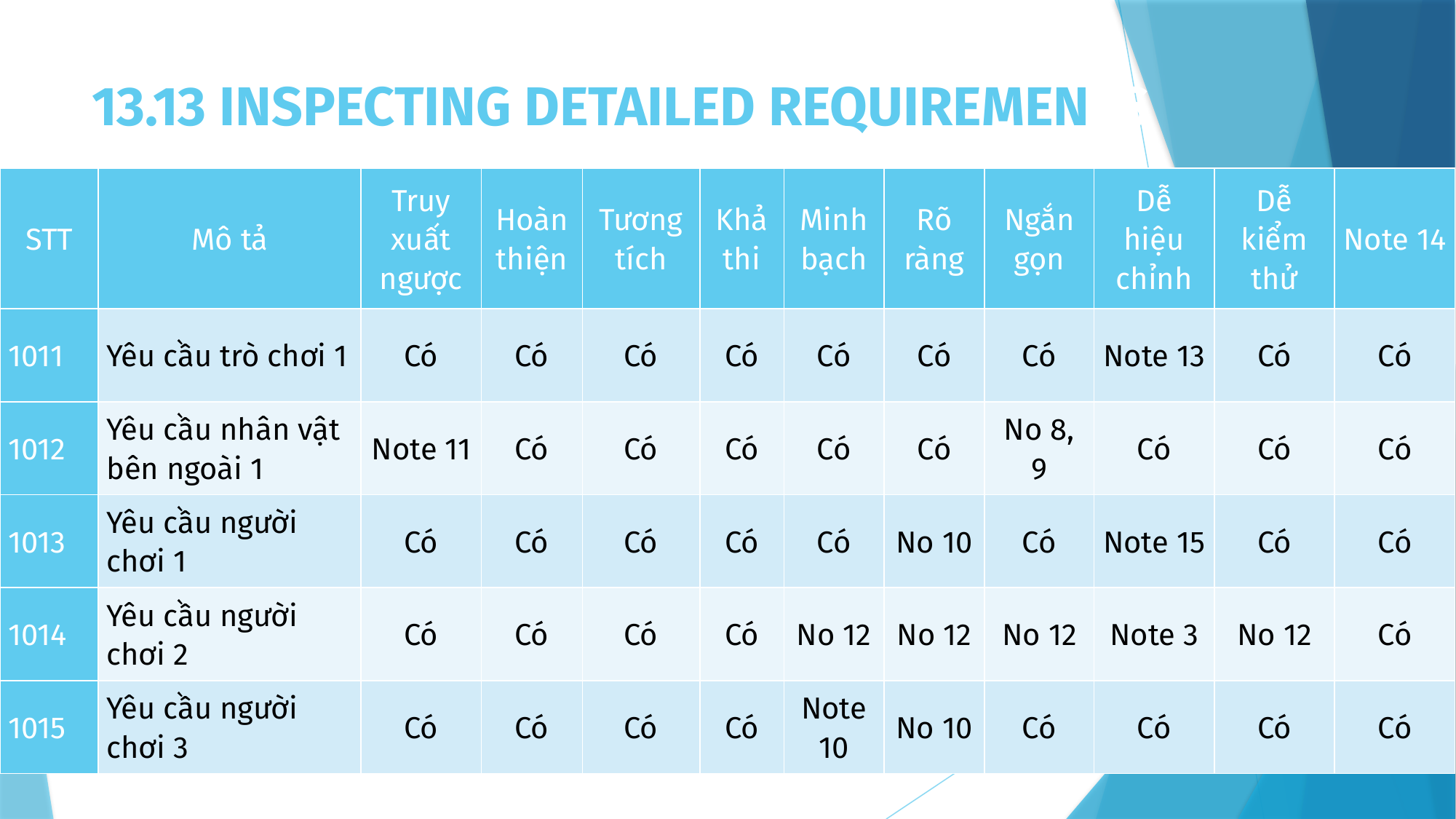

# 13.13 INSPECTING DETAILED REQUIREMENTS
| STT | Mô tả | Truy xuất ngược | Hoàn thiện | Tương tích | Khả thi | Minh bạch | Rõ ràng | Ngắn gọn | Dễ hiệu chỉnh | Dễ kiểm thử | Note 14 |
| --- | --- | --- | --- | --- | --- | --- | --- | --- | --- | --- | --- |
| 1011 | Yêu cầu trò chơi 1 | Có | Có | Có | Có | Có | Có | Có | Note 13 | Có | Có |
| 1012 | Yêu cầu nhân vật bên ngoài 1 | Note 11 | Có | Có | Có | Có | Có | No 8, 9 | Có | Có | Có |
| 1013 | Yêu cầu người chơi 1 | Có | Có | Có | Có | Có | No 10 | Có | Note 15 | Có | Có |
| 1014 | Yêu cầu người chơi 2 | Có | Có | Có | Có | No 12 | No 12 | No 12 | Note 3 | No 12 | Có |
| 1015 | Yêu cầu người chơi 3 | Có | Có | Có | Có | Note 10 | No 10 | Có | Có | Có | Có |